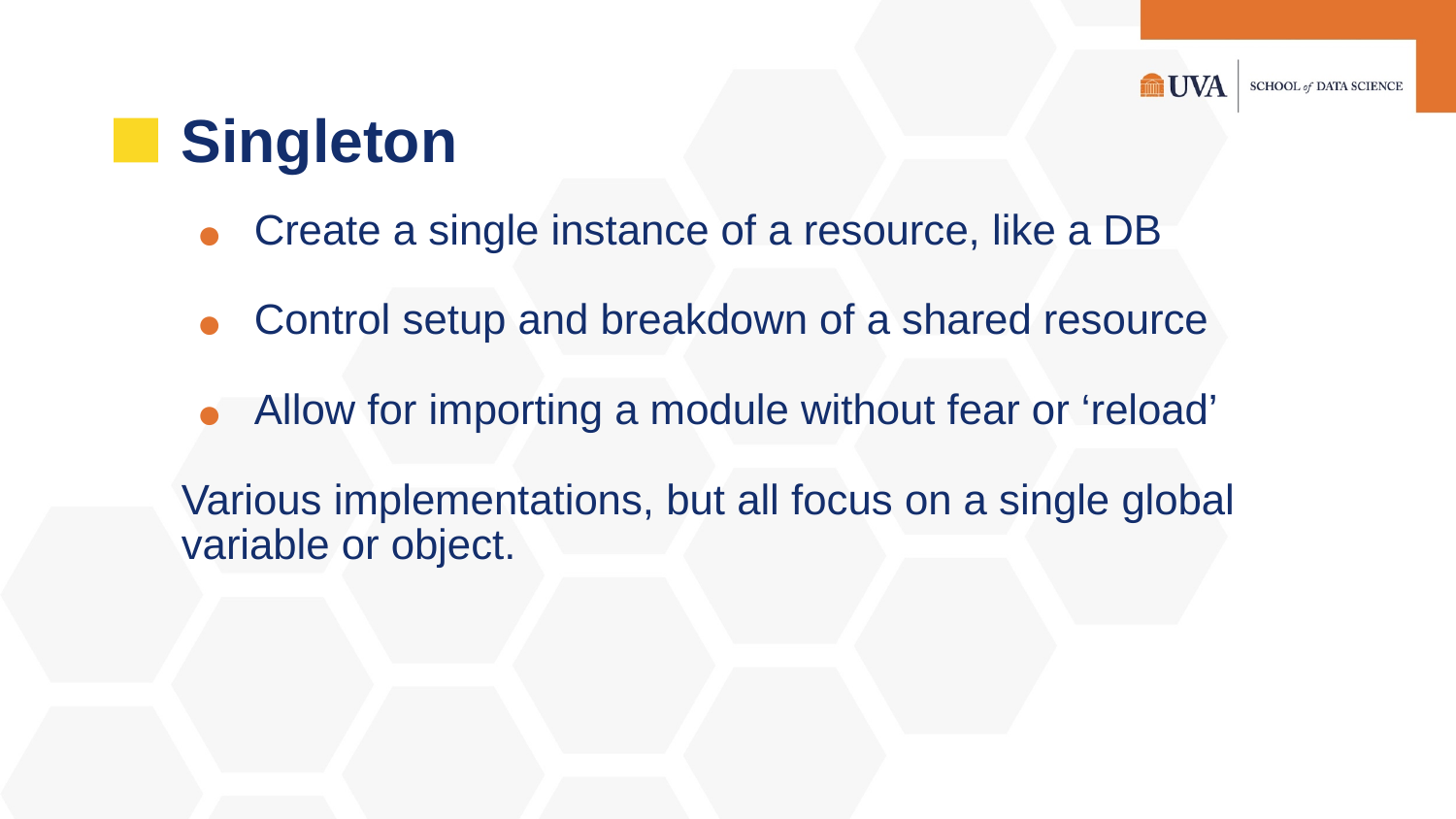

# Singleton
Create a single instance of a resource, like a DB

Control setup and breakdown of a shared resource

Allow for importing a module without fear or ‘reload’

Various implementations, but all focus on a single global variable or object.